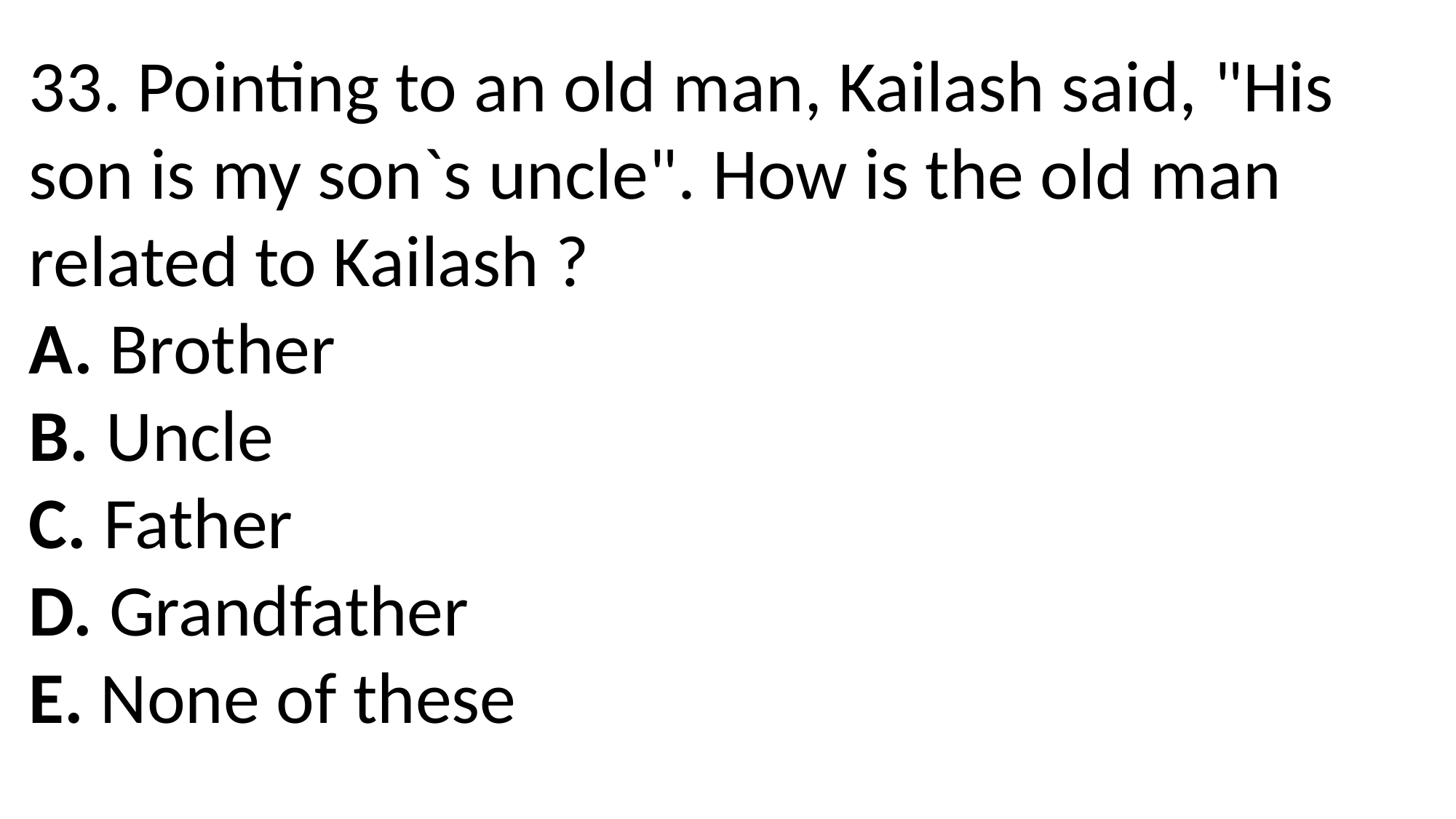

33. Pointing to an old man, Kailash said, "His son is my son`s uncle". How is the old man related to Kailash ?
A. Brother
B. Uncle
C. Father
D. Grandfather
E. None of these